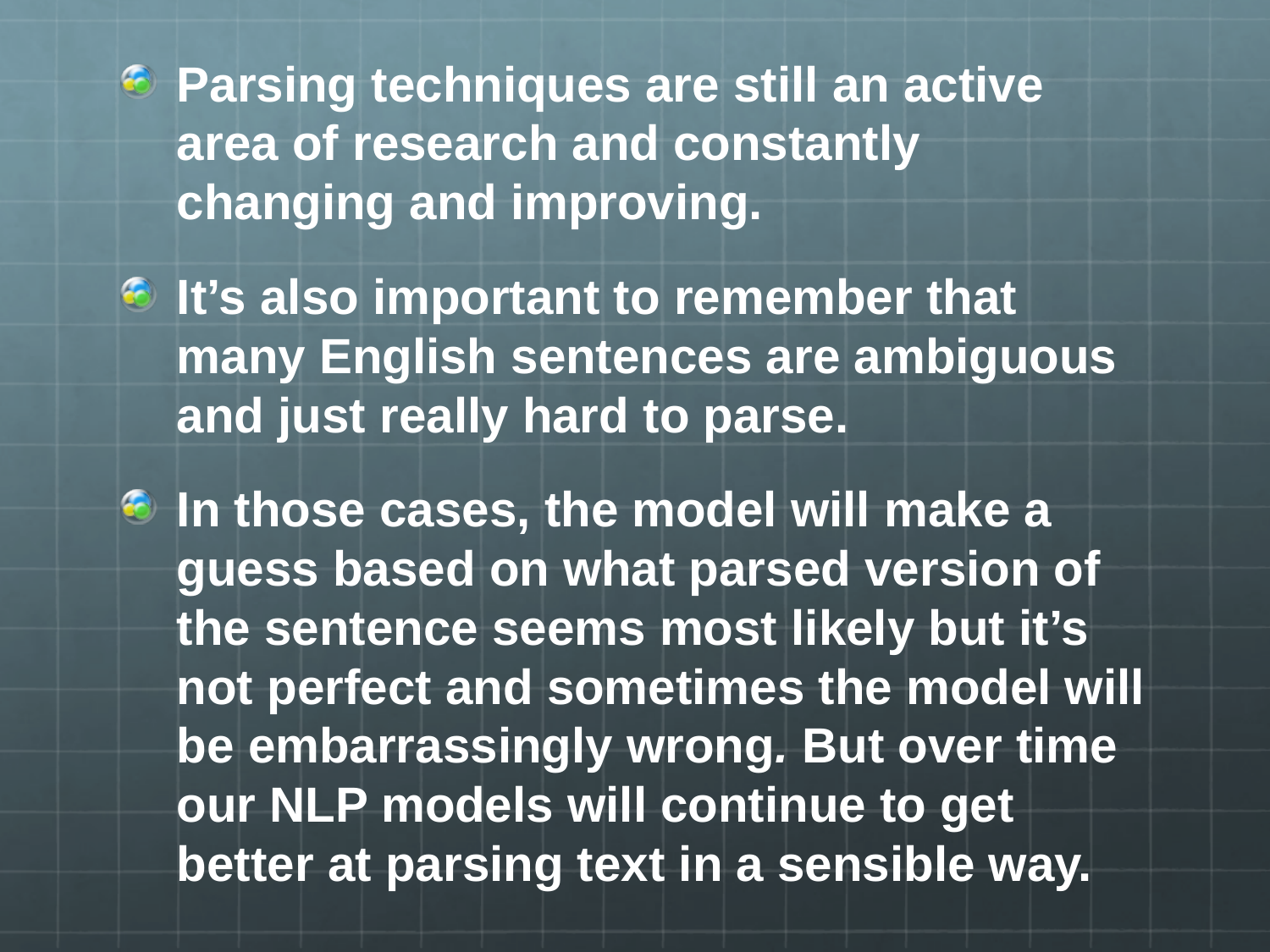

Parsing techniques are still an active area of research and constantly changing and improving.
It’s also important to remember that many English sentences are ambiguous and just really hard to parse.
In those cases, the model will make a guess based on what parsed version of the sentence seems most likely but it’s not perfect and sometimes the model will be embarrassingly wrong. But over time our NLP models will continue to get better at parsing text in a sensible way.